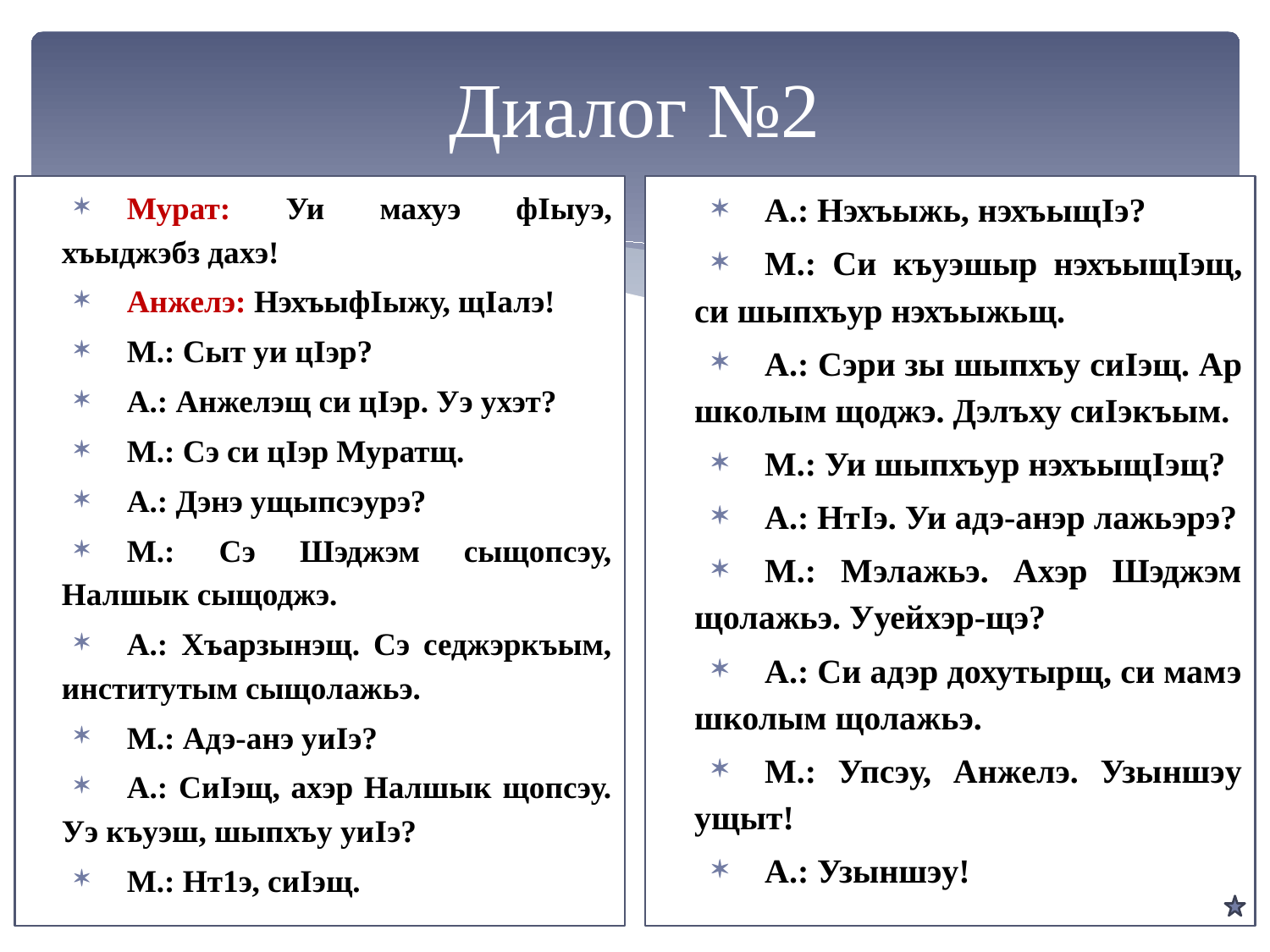

# Диалог №2
Мурат: Уи махуэ фIыуэ, хъыджэбз дахэ!
Анжелэ: НэхъыфIыжу, щIалэ!
М.: Сыт уи цIэр?
А.: Анжелэщ си цIэр. Уэ ухэт?
М.: Сэ си цIэр Муратщ.
А.: Дэнэ ущыпсэурэ?
М.: Сэ Шэджэм сыщопсэу, Налшык сыщоджэ.
А.: Хъарзынэщ. Сэ седжэркъым, институтым сыщолажьэ.
М.: Адэ-анэ уиIэ?
А.: СиIэщ, ахэр Налшык щопсэу. Уэ къуэш, шыпхъу уиIэ?
М.: Нт1э, сиIэщ.

А.: Нэхъыжь, нэхъыщIэ?
М.: Си къуэшыр нэхъыщIэщ, си шыпхъур нэхъыжьщ.
А.: Сэри зы шыпхъу сиIэщ. Ар школым щоджэ. Дэлъху сиIэкъым.
М.: Уи шыпхъур нэхъыщIэщ?
А.: НтIэ. Уи адэ-анэр лажьэрэ?
М.: Мэлажьэ. Ахэр Шэджэм щолажьэ. Ууейхэр-щэ?
А.: Си адэр дохутырщ, си мамэ школым щолажьэ.
М.: Упсэу, Анжелэ. Узыншэу ущыт!
А.: Узыншэу!